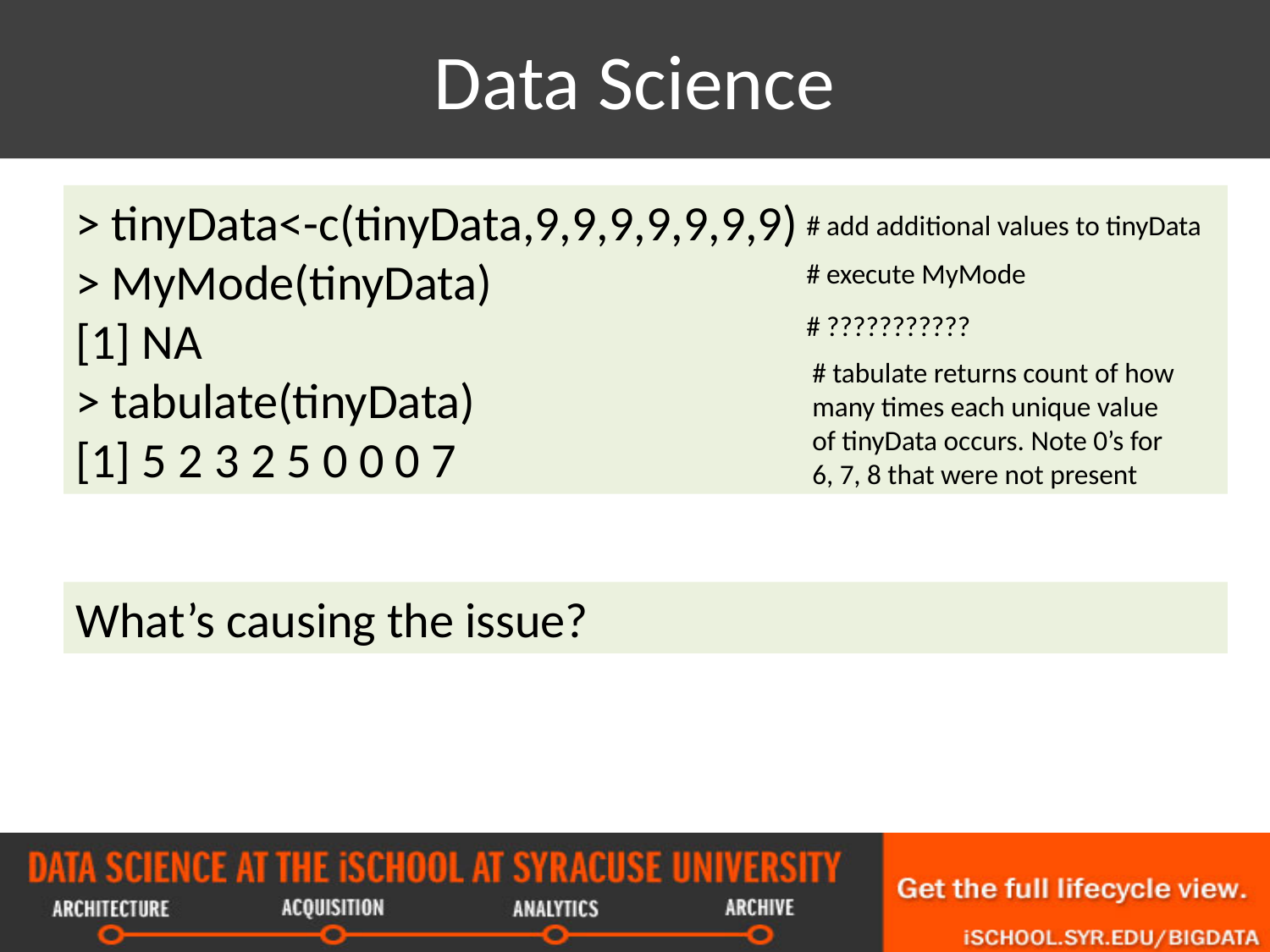

# Data Science

> tinyData<-c(tinyData,9,9,9,9,9,9,9)
> MyMode(tinyData)
[1] NA
> tabulate(tinyData)
[1] 5 2 3 2 5 0 0 0 7
# add additional values to tinyData
# execute MyMode
# ???????????
# tabulate returns count of how many times each unique value of tinyData occurs. Note 0’s for 6, 7, 8 that were not present
What’s causing the issue?